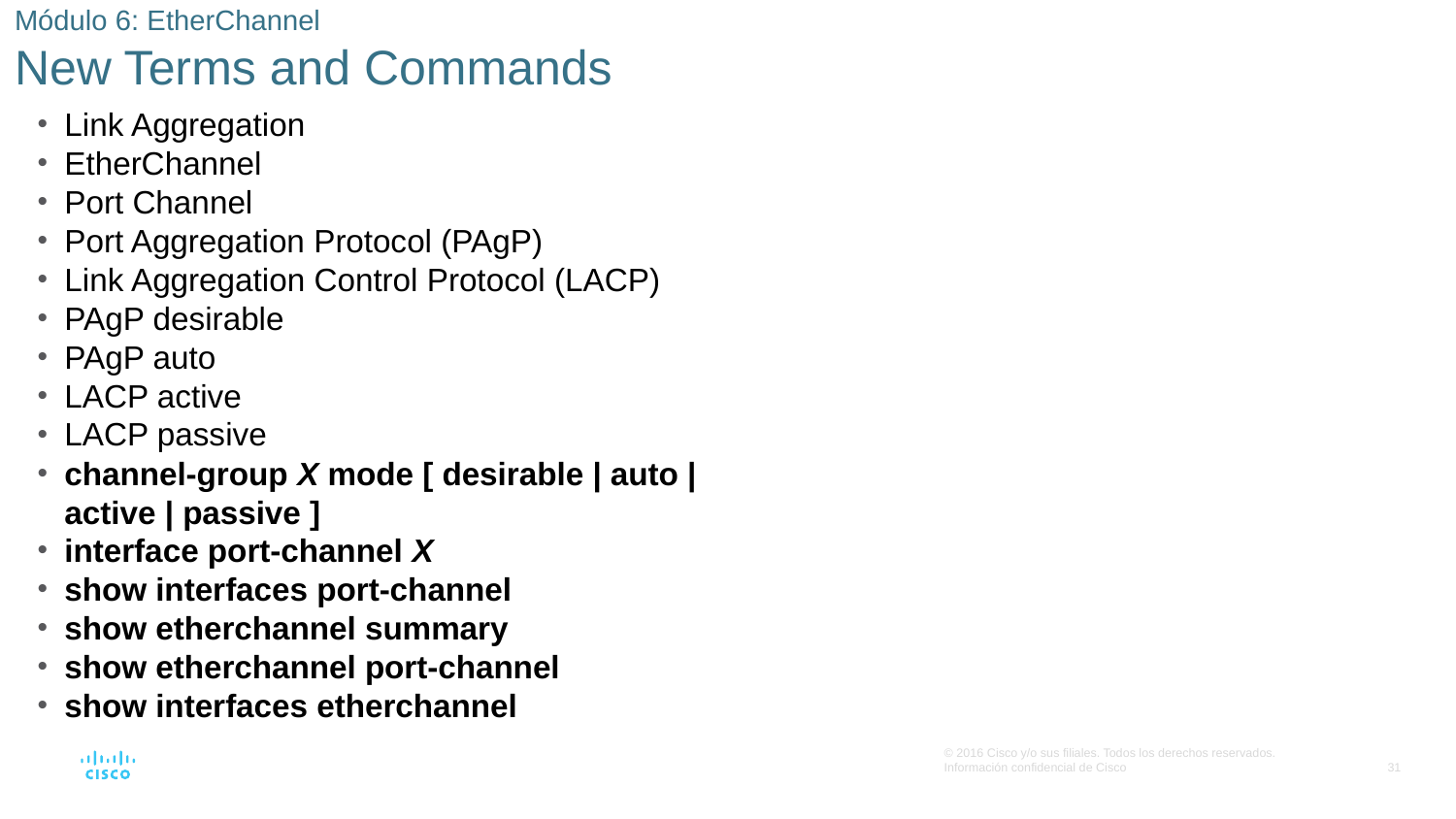

# Módulo 6: EtherChannel New Terms and Commands
Link Aggregation
EtherChannel
Port Channel
Port Aggregation Protocol (PAgP)
Link Aggregation Control Protocol (LACP)
PAgP desirable
PAgP auto
LACP active
LACP passive
channel-group X mode [ desirable | auto | active | passive ]
interface port-channel X
show interfaces port-channel
show etherchannel summary
show etherchannel port-channel
show interfaces etherchannel